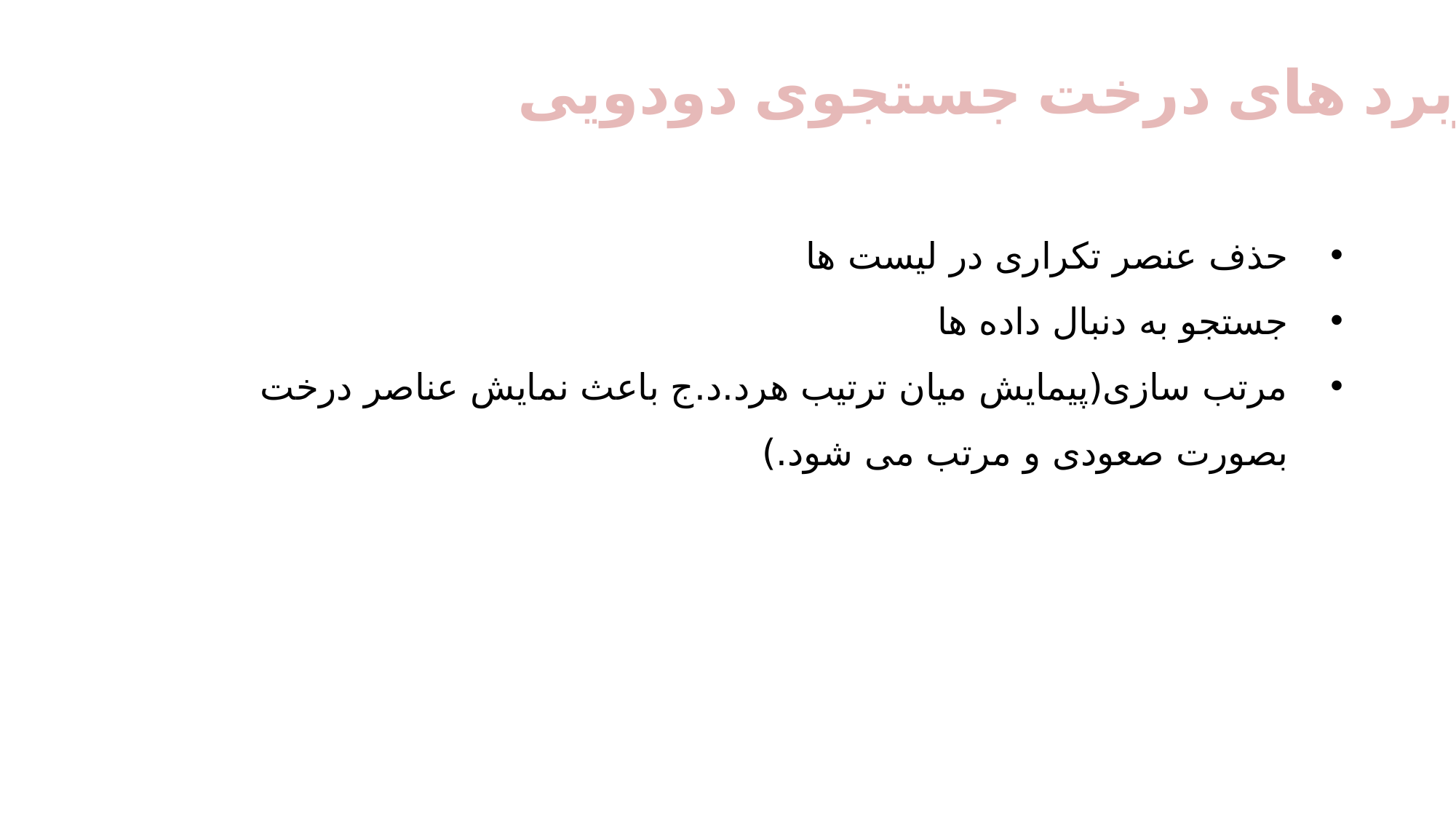

کاربرد های درخت جستجوی دودویی
حذف عنصر تکراری در لیست ها
جستجو به دنبال داده ها
مرتب سازی(پیمایش میان ترتیب هرد.د.ج باعث نمایش عناصر درخت بصورت صعودی و مرتب می شود.)
6